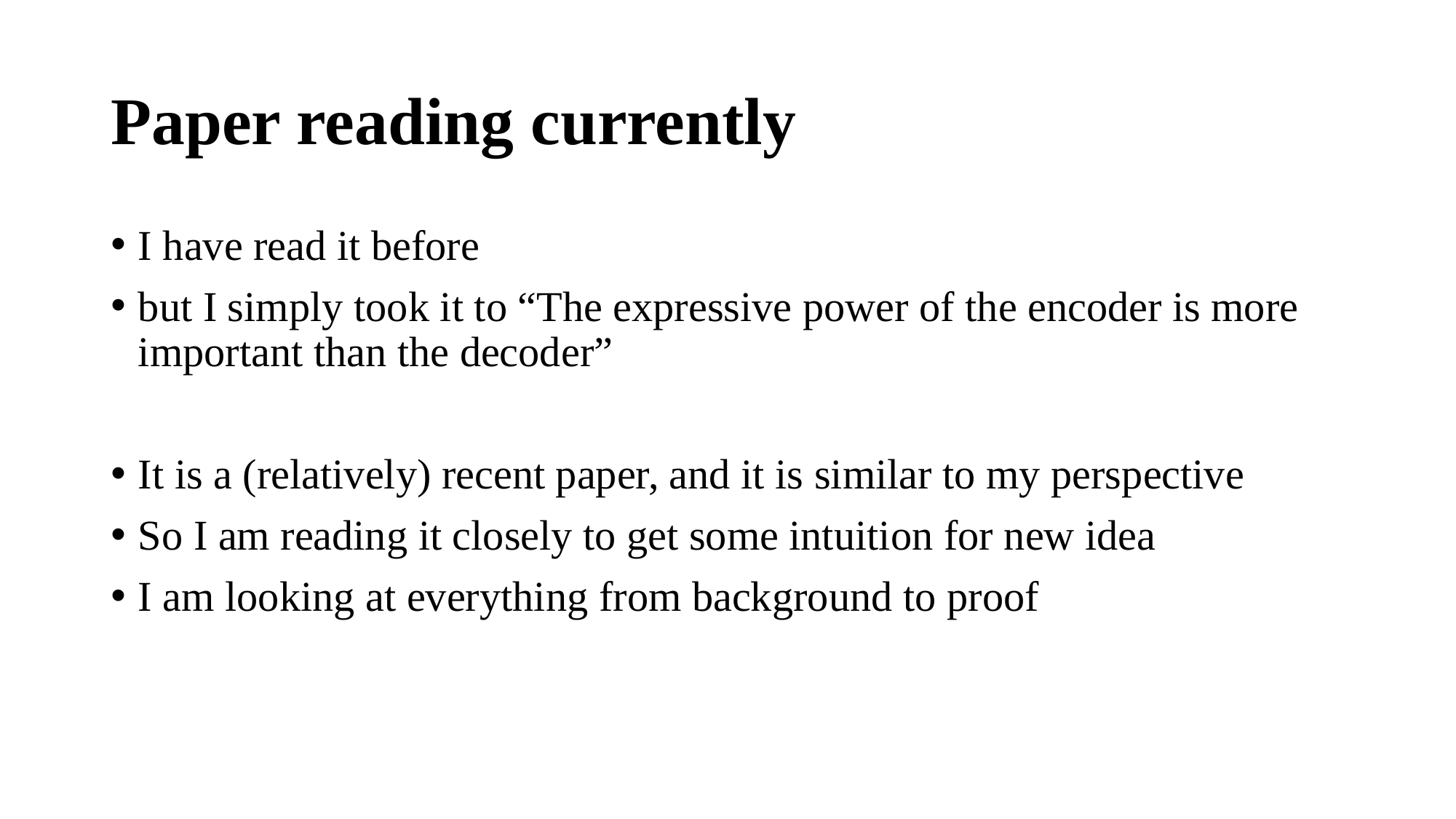

# Paper reading currently
I have read it before
but I simply took it to “The expressive power of the encoder is more important than the decoder”

It is a (relatively) recent paper, and it is similar to my perspective
So I am reading it closely to get some intuition for new idea
I am looking at everything from background to proof